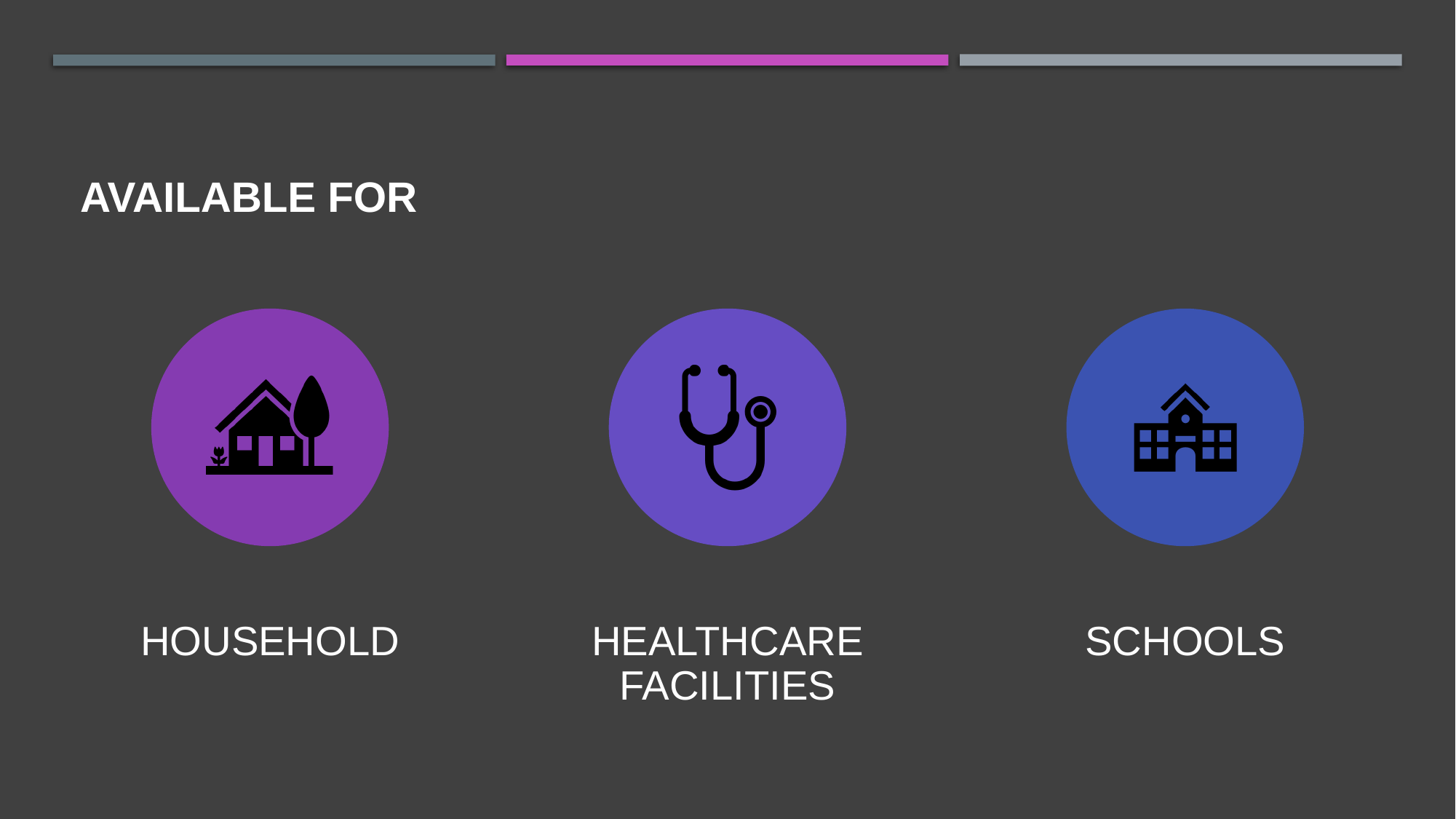

# Available for
Household
Healthcare Facilities
Schools